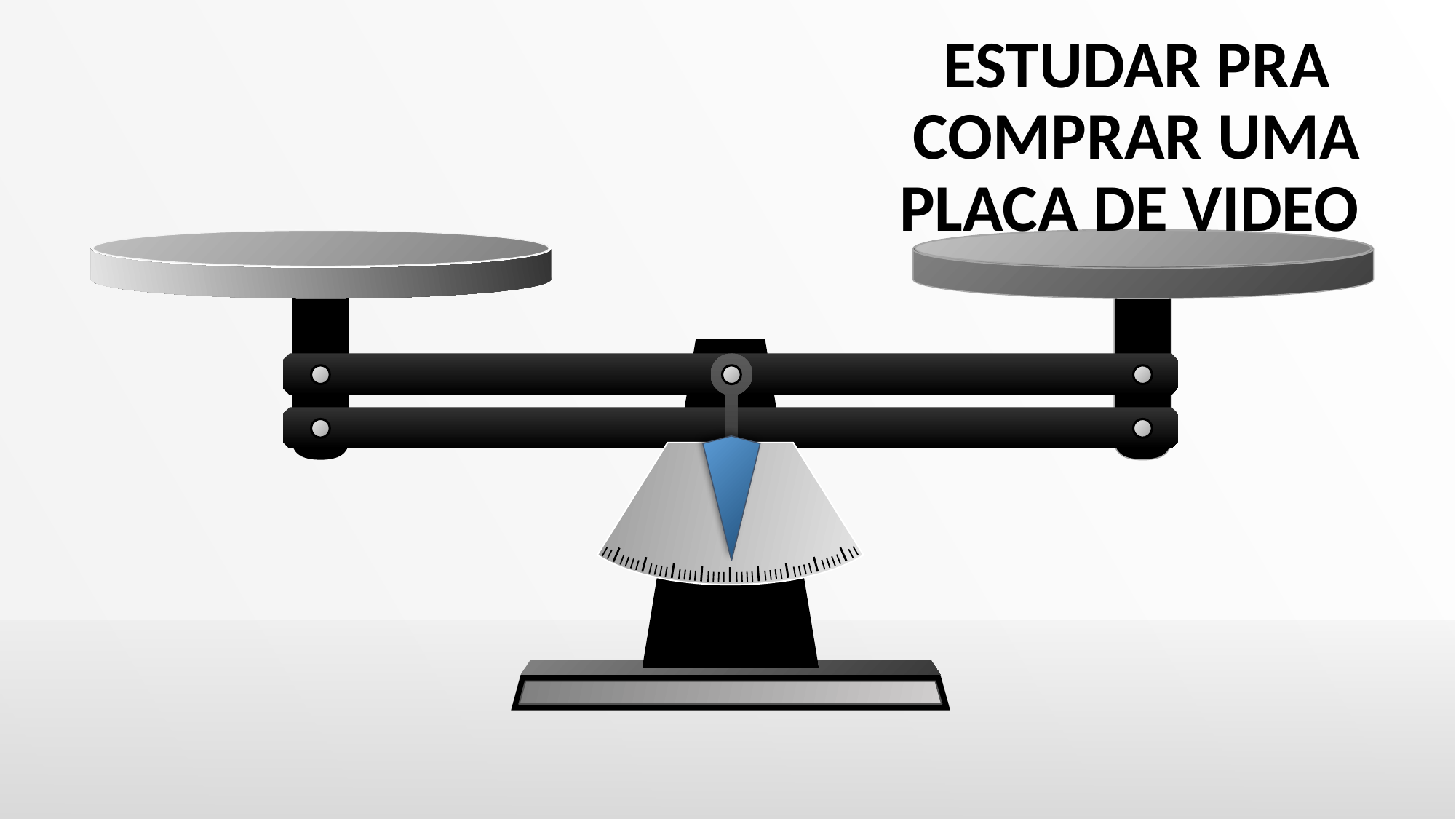

ESTUDAR PRA COMPRAR UMA PLACA DE VIDEO